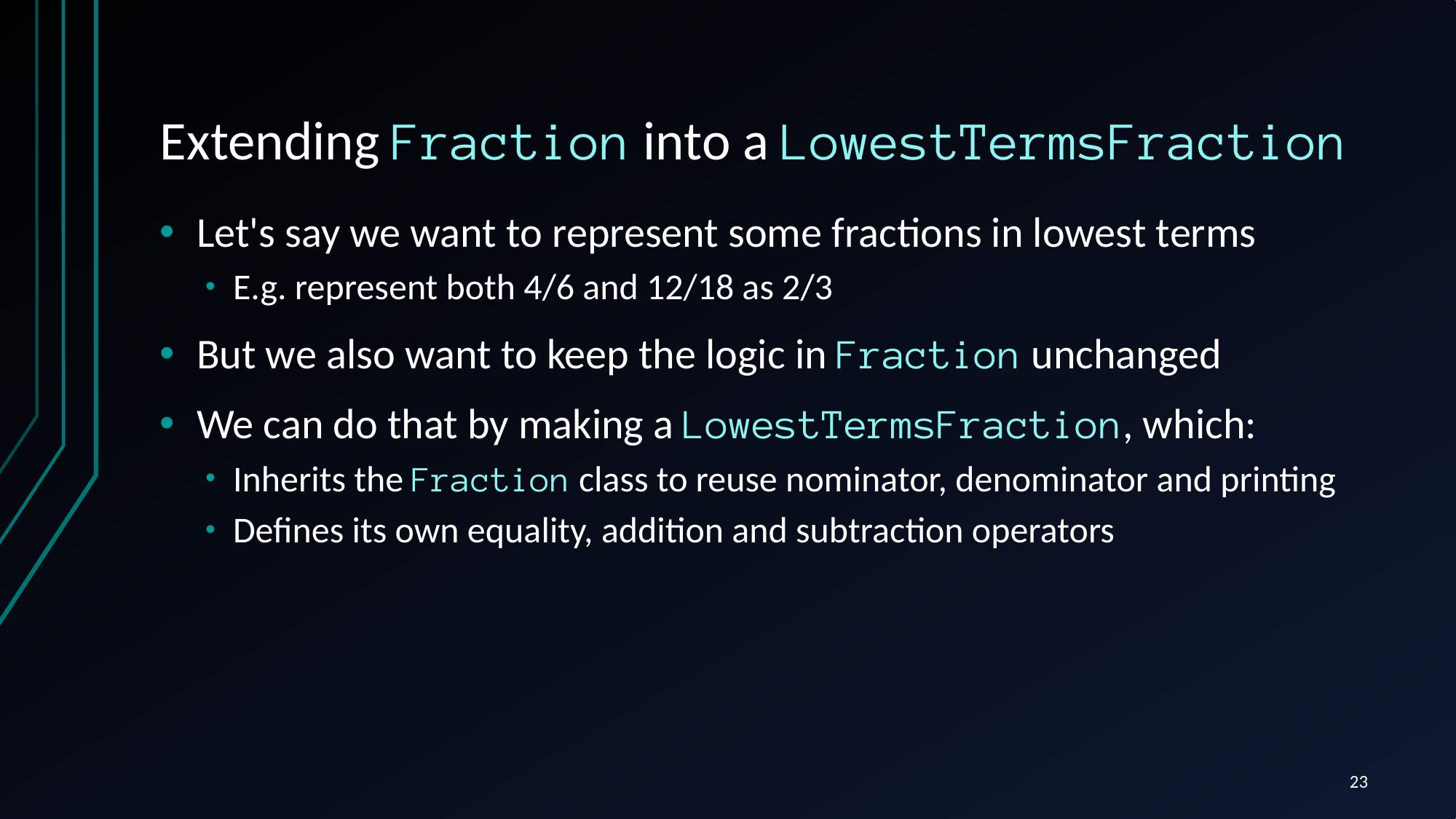

# Extending Fraction into a LowestTermsFraction
Let's say we want to represent some fractions in lowest terms
E.g. represent both 4/6 and 12/18 as 2/3
But we also want to keep the logic in Fraction unchanged
We can do that by making a LowestTermsFraction, which:
Inherits the Fraction class to reuse nominator, denominator and printing
Defines its own equality, addition and subtraction operators
23